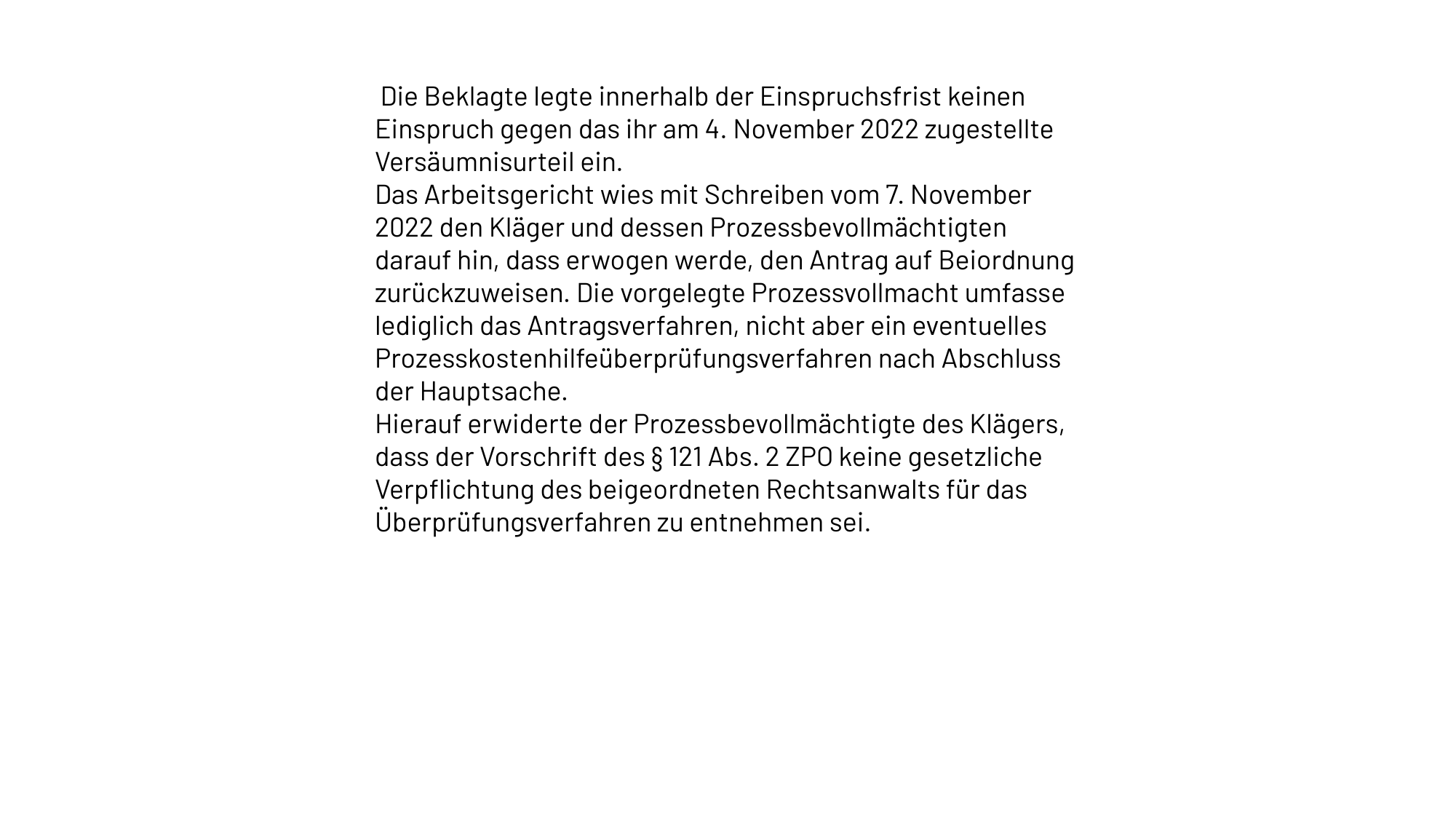

Die Beklagte legte innerhalb der Einspruchsfrist keinen Einspruch gegen das ihr am 4. November 2022 zugestellte Versäumnisurteil ein.
Das Arbeitsgericht wies mit Schreiben vom 7. November 2022 den Kläger und dessen Prozessbevollmächtigten darauf hin, dass erwogen werde, den Antrag auf Beiordnung zurückzuweisen. Die vorgelegte Prozessvollmacht umfasse lediglich das Antragsverfahren, nicht aber ein eventuelles Prozesskostenhilfeüberprüfungsverfahren nach Abschluss der Hauptsache.
Hierauf erwiderte der Prozessbevollmächtigte des Klägers, dass der Vorschrift des § 121 Abs. 2 ZPO keine gesetzliche Verpflichtung des beigeordneten Rechtsanwalts für das Überprüfungsverfahren zu entnehmen sei.